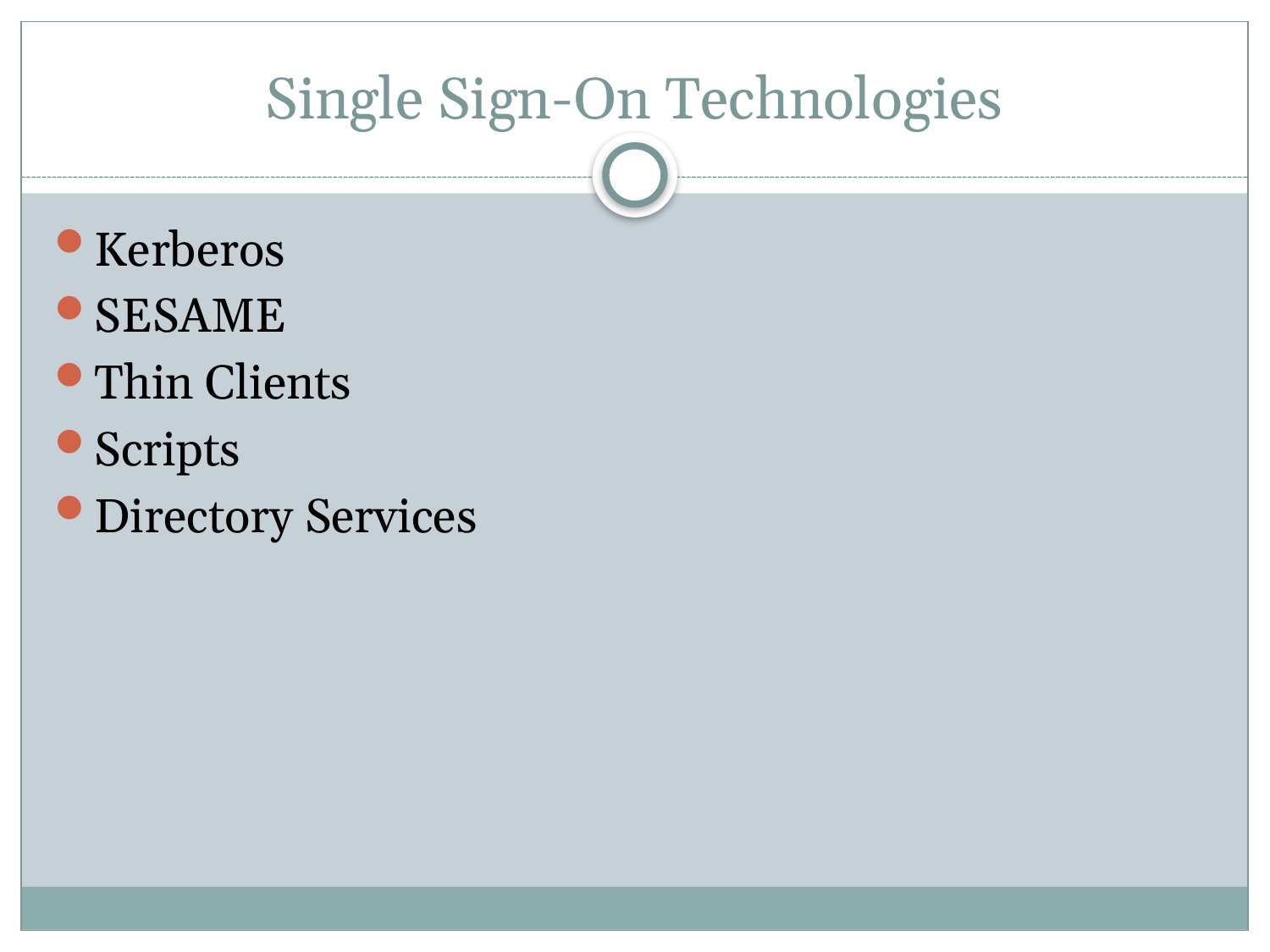

# Single Sign-On Technologies
Kerberos
SESAME
Thin Clients
Scripts
Directory Services